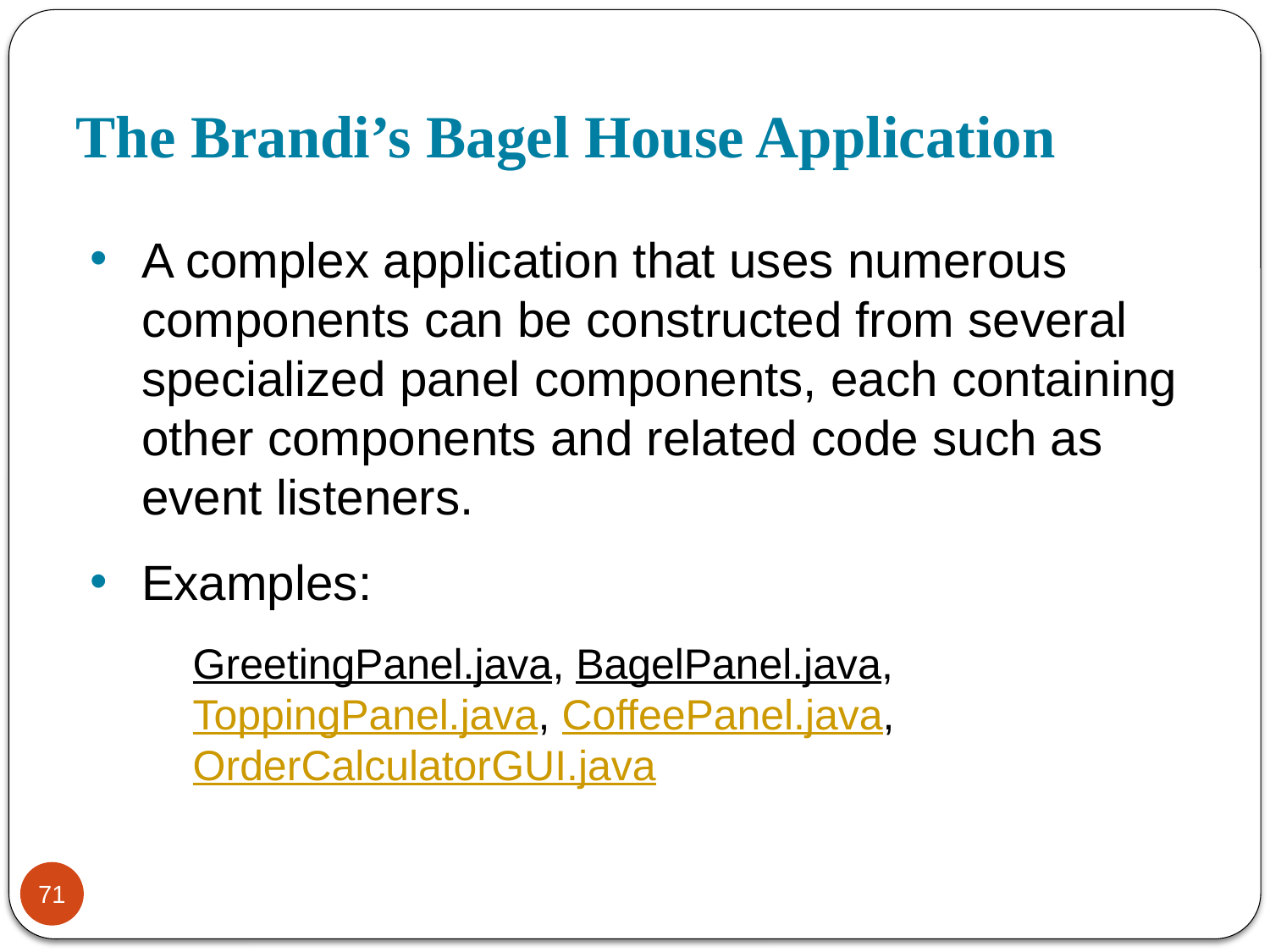

# The Brandi’s Bagel House Application
A complex application that uses numerous components can be constructed from several specialized panel components, each containing other components and related code such as event listeners.
Examples:
GreetingPanel.java, BagelPanel.java, ToppingPanel.java, CoffeePanel.java, OrderCalculatorGUI.java

71